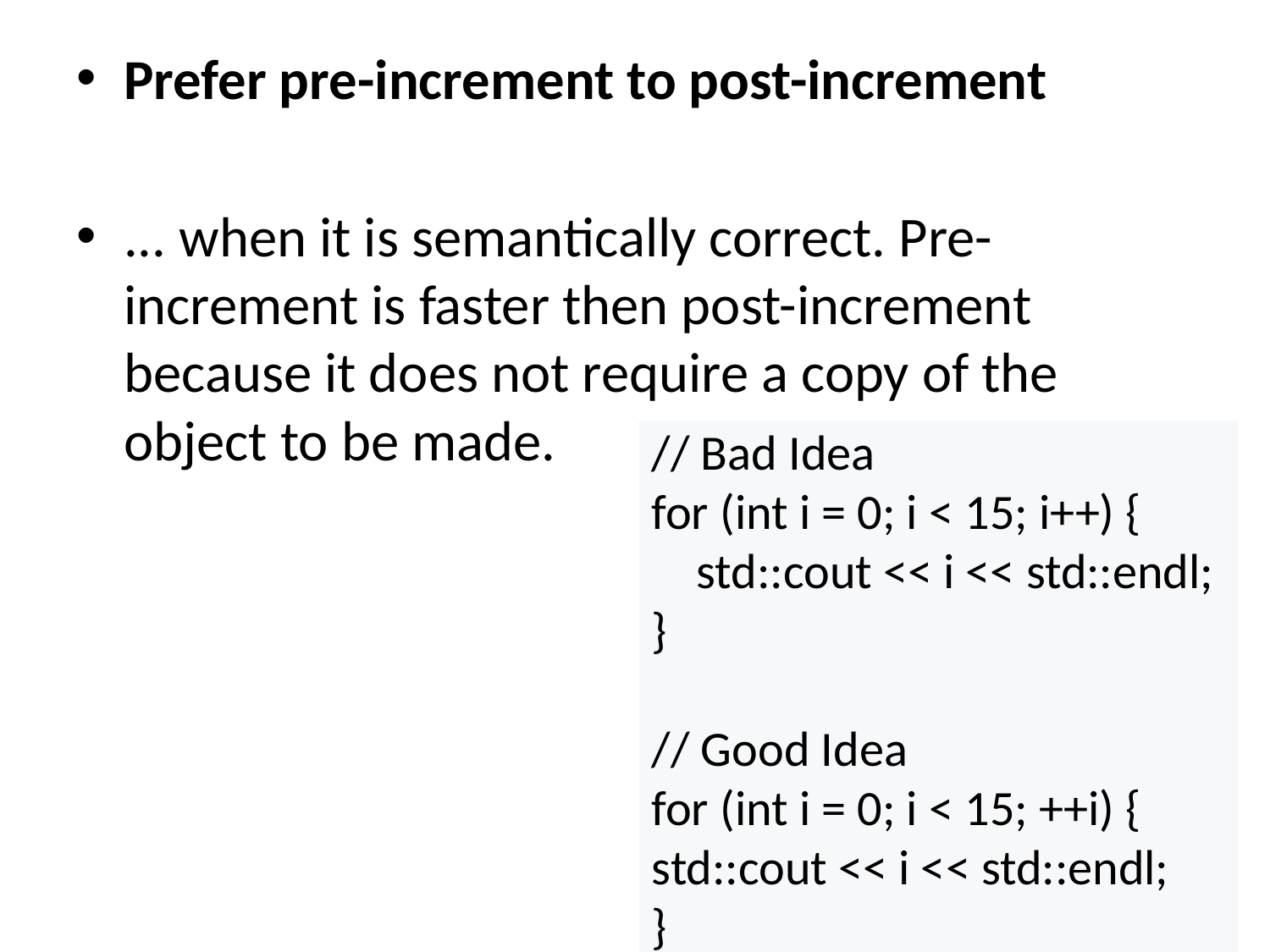

Prefer pre-increment to post-increment

... when it is semantically correct. Pre-increment is faster then post-increment because it does not require a copy of the object to be made.
#
// Bad Idea
for (int i = 0; i < 15; i++) {
    std::cout << i << std::endl;
}

// Good Idea
for (int i = 0; i < 15; ++i) {
std::cout << i << std::endl;
}